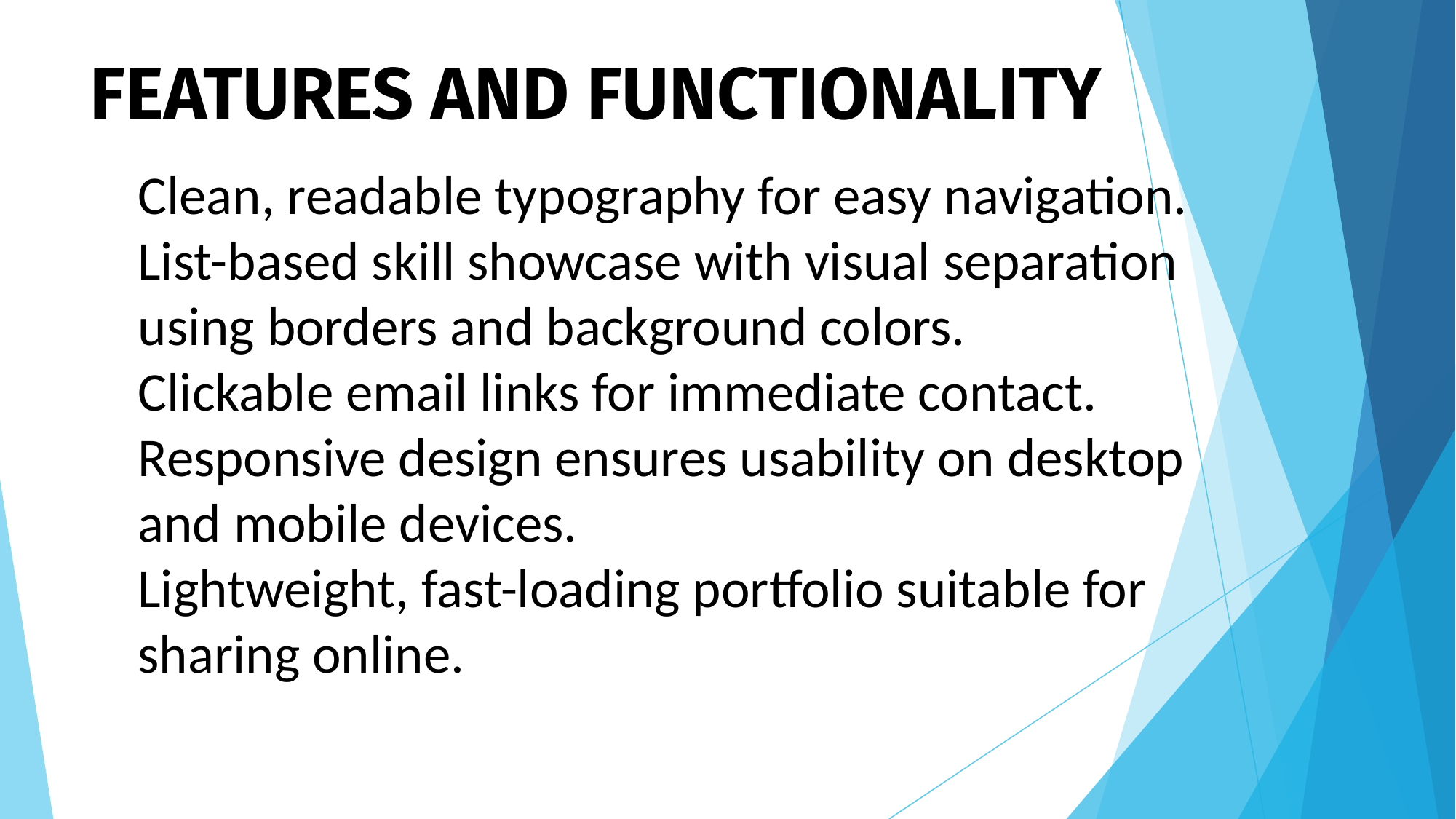

# FEATURES AND FUNCTIONALITY
Clean, readable typography for easy navigation.
List-based skill showcase with visual separation using borders and background colors.
Clickable email links for immediate contact.
Responsive design ensures usability on desktop and mobile devices.
Lightweight, fast-loading portfolio suitable for sharing online.